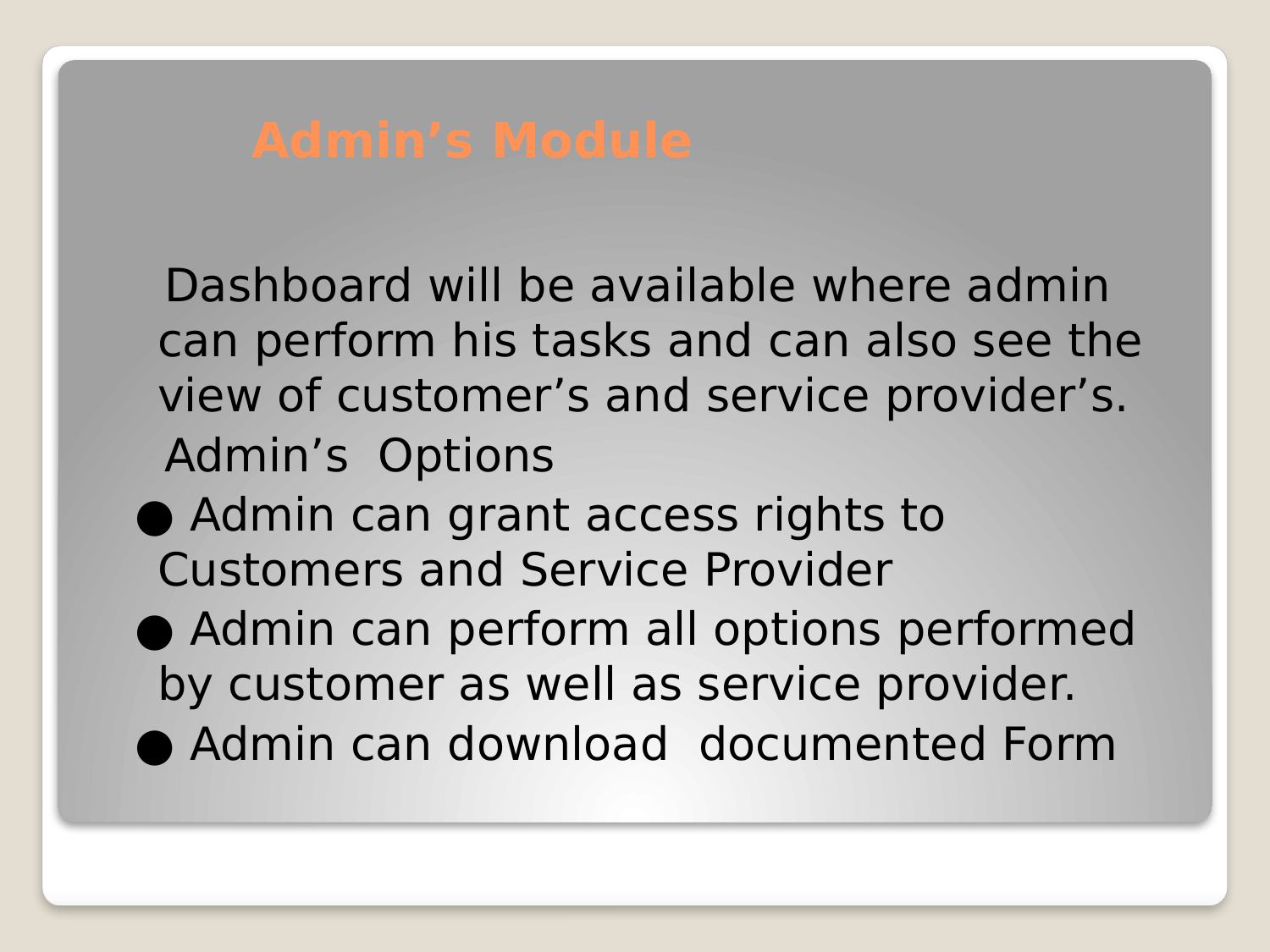

# Admin’s Module
   Dashboard will be available where admin can perform his tasks and can also see the view of customer’s and service provider’s.
   Admin’s  Options
 ● Admin can grant access rights to                Customers and Service Provider
 ● Admin can perform all options performed by customer as well as service provider.
 ● Admin can download  documented Form